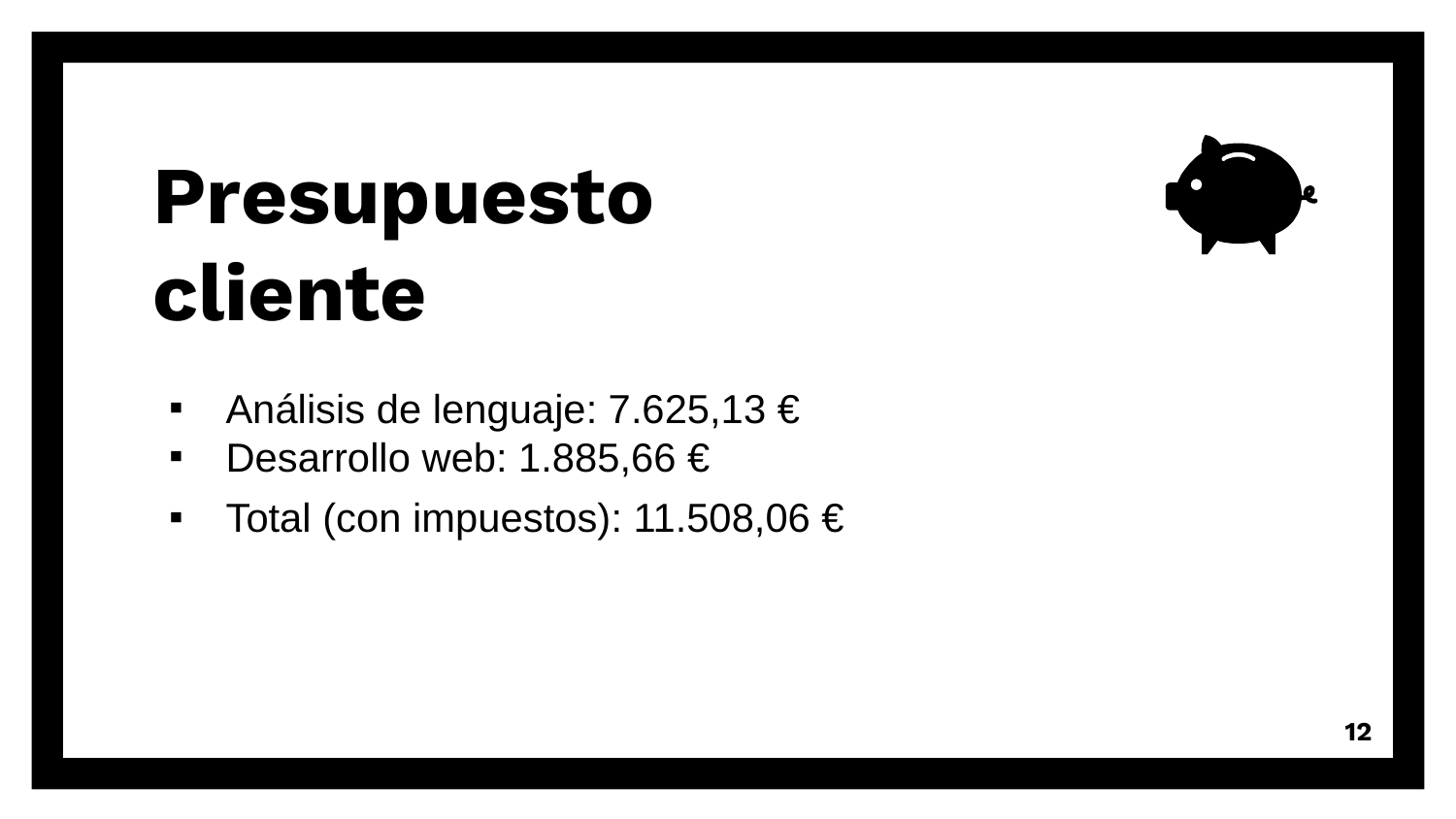

# Presupuesto cliente

Análisis de lenguaje: 7.625,13 €
Desarrollo web: 1.885,66 €
Total (con impuestos): 11.508,06 €
12